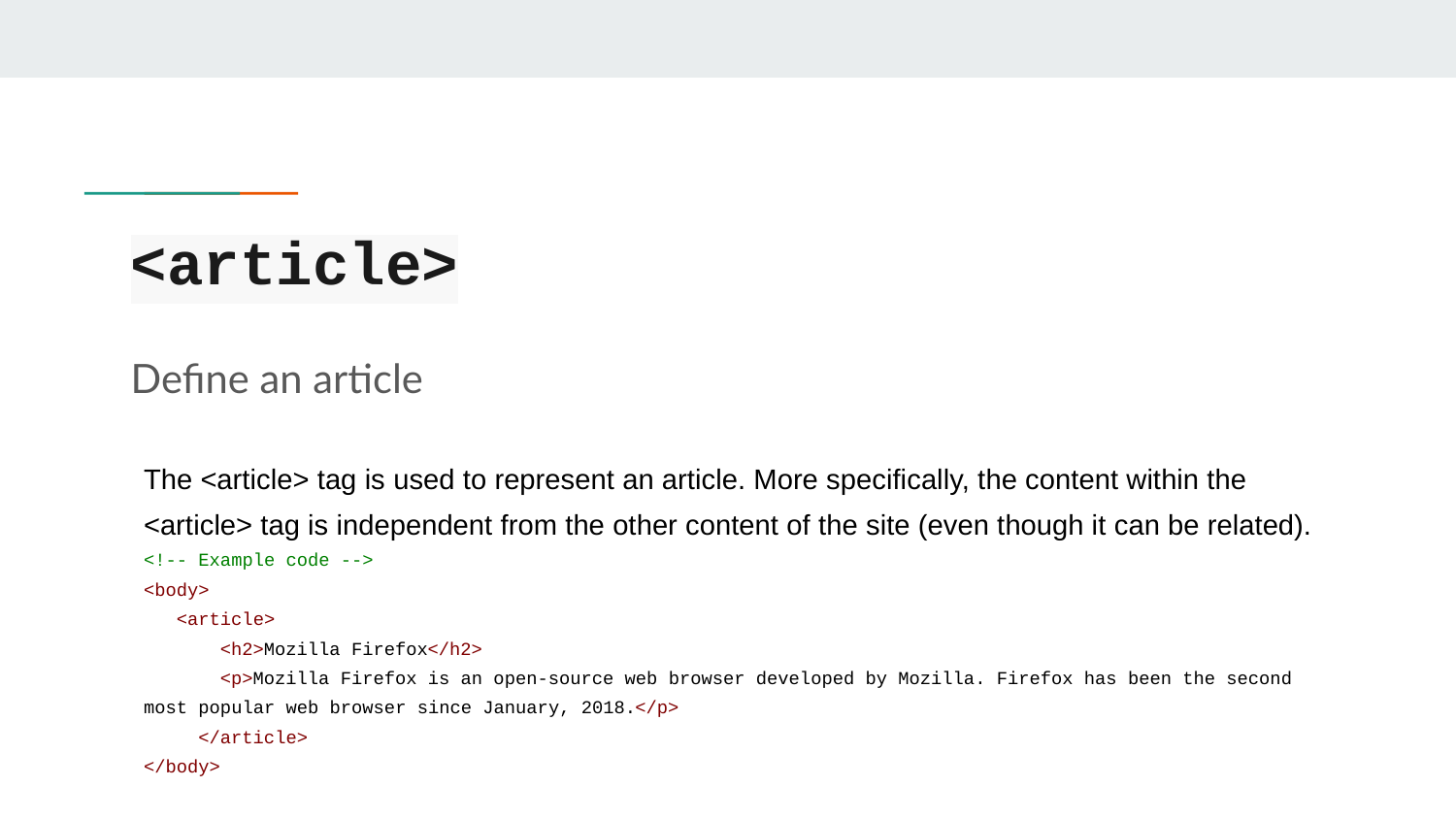

# <article>
Define an article
The <article> tag is used to represent an article. More specifically, the content within the <article> tag is independent from the other content of the site (even though it can be related).
<!-- Example code -->
<body>
   <article>
       <h2>Mozilla Firefox</h2>
       <p>Mozilla Firefox is an open-source web browser developed by Mozilla. Firefox has been the second most popular web browser since January, 2018.</p>
     </article>
</body>